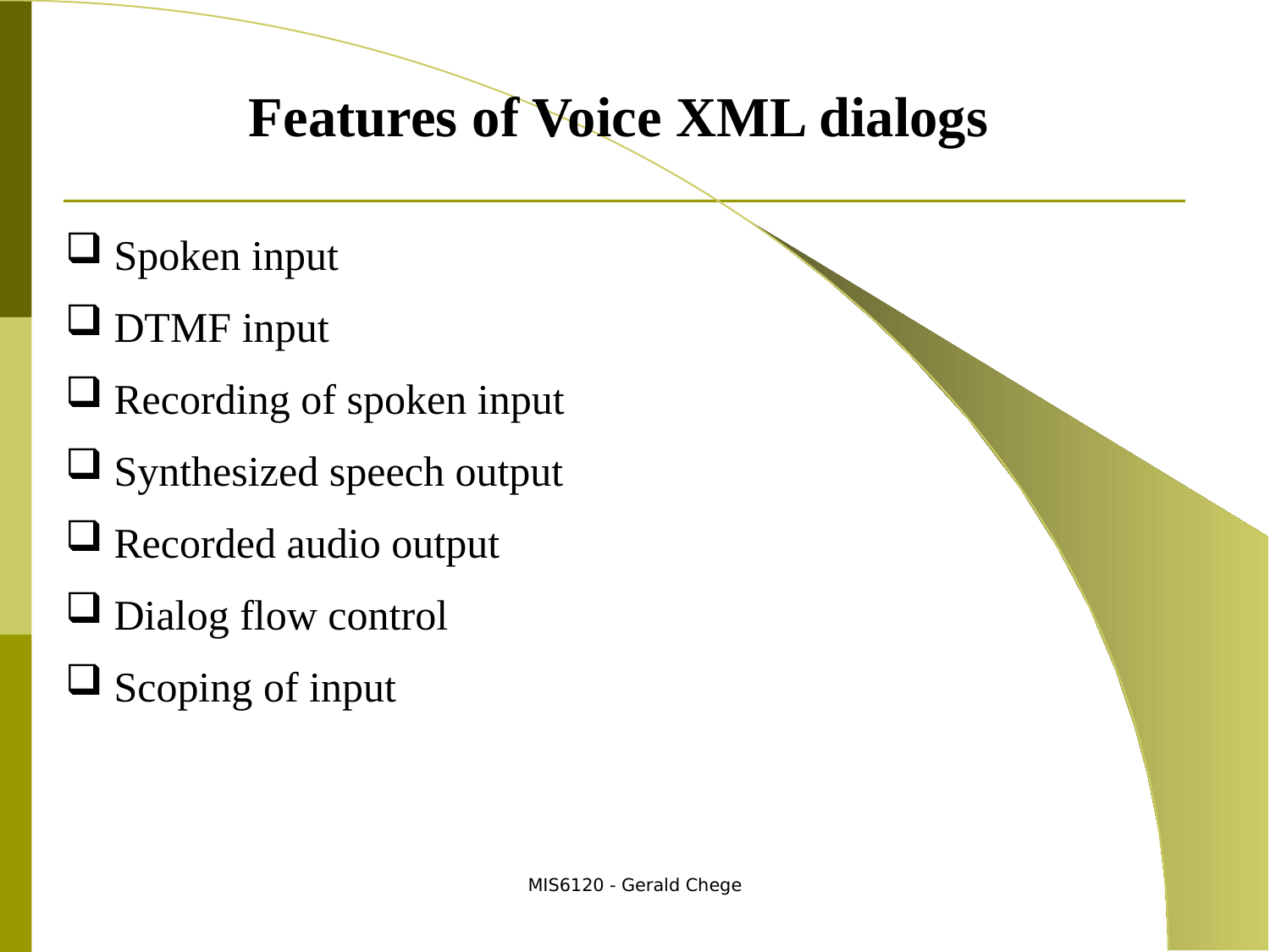

Features of Voice XML dialogs
 Spoken input
 DTMF input
 Recording of spoken input
 Synthesized speech output
 Recorded audio output
 Dialog flow control
 Scoping of input
MIS6120 - Gerald Chege